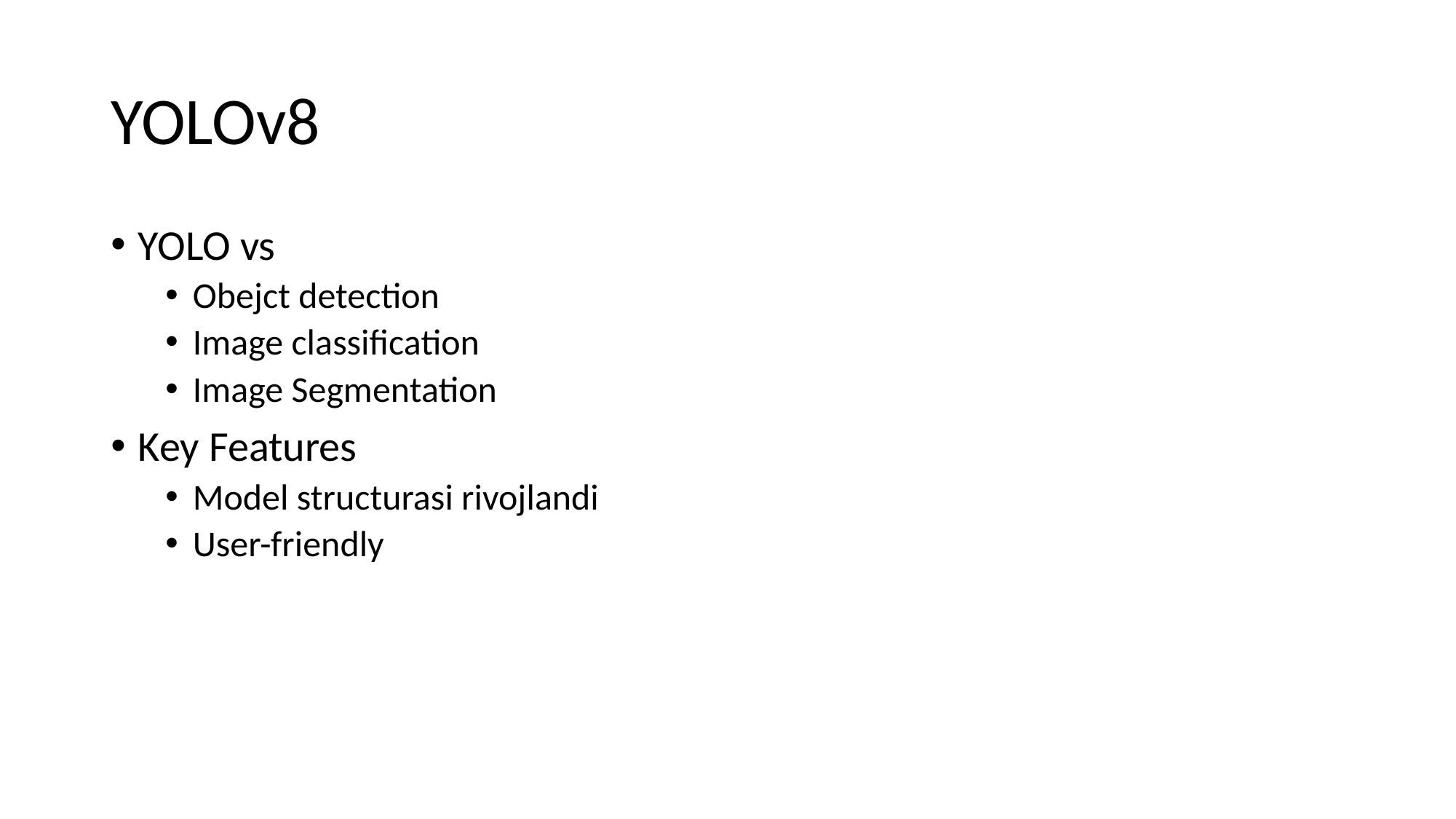

# YOLOv8
YOLO vs
Obejct detection
Image classification
Image Segmentation
Key Features
Model structurasi rivojlandi
User-friendly